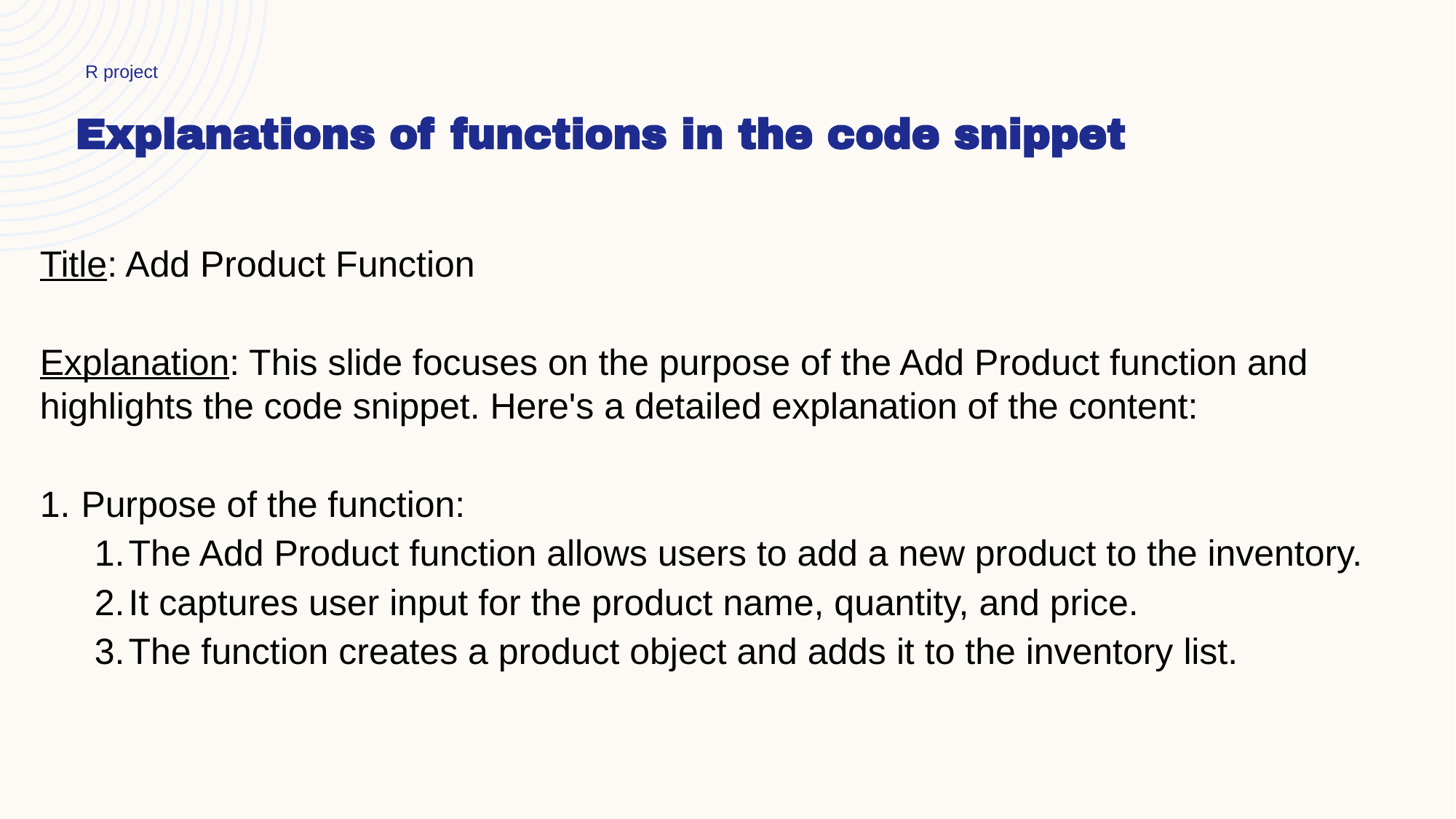

R project
8
# Explanations of functions in the code snippet
Title: Add Product Function

Explanation: This slide focuses on the purpose of the Add Product function and highlights the code snippet. Here's a detailed explanation of the content:

Purpose of the function:
The Add Product function allows users to add a new product to the inventory.
It captures user input for the product name, quantity, and price.
The function creates a product object and adds it to the inventory list.